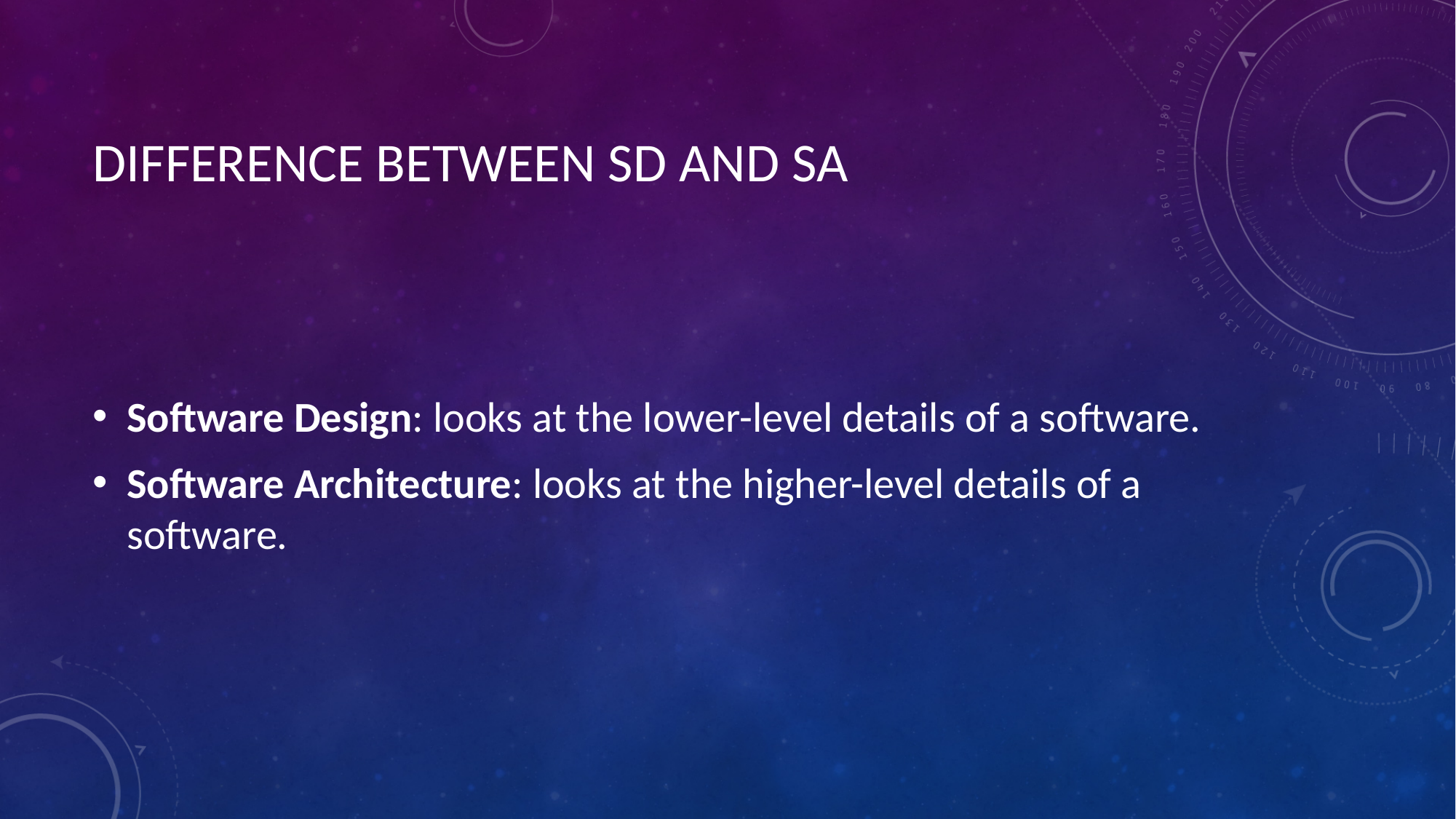

# Difference Between SD and SA
Software Design: looks at the lower-level details of a software.
Software Architecture: looks at the higher-level details of a software.